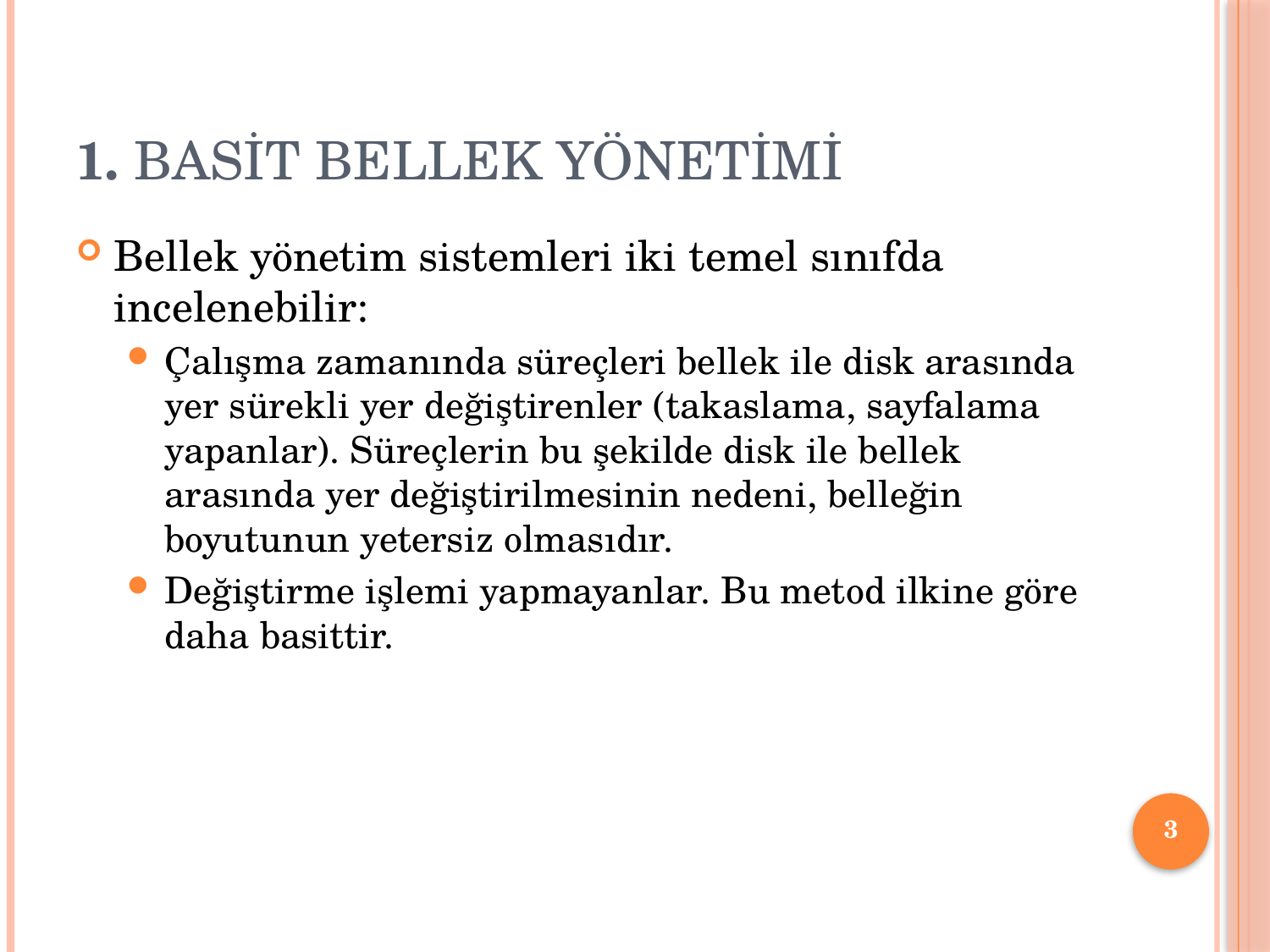

# 1. Basit Bellek Yönetimi
Bellek yönetim sistemleri iki temel sınıfda incelenebilir:
Çalışma zamanında süreçleri bellek ile disk arasında yer sürekli yer değiştirenler (takaslama, sayfalama  yapanlar). Süreçlerin bu şekilde disk ile bellek arasında yer değiştirilmesinin nedeni, belleğin boyutunun yetersiz olmasıdır.
Değiştirme işlemi yapmayanlar. Bu metod ilkine göre daha basittir.
3